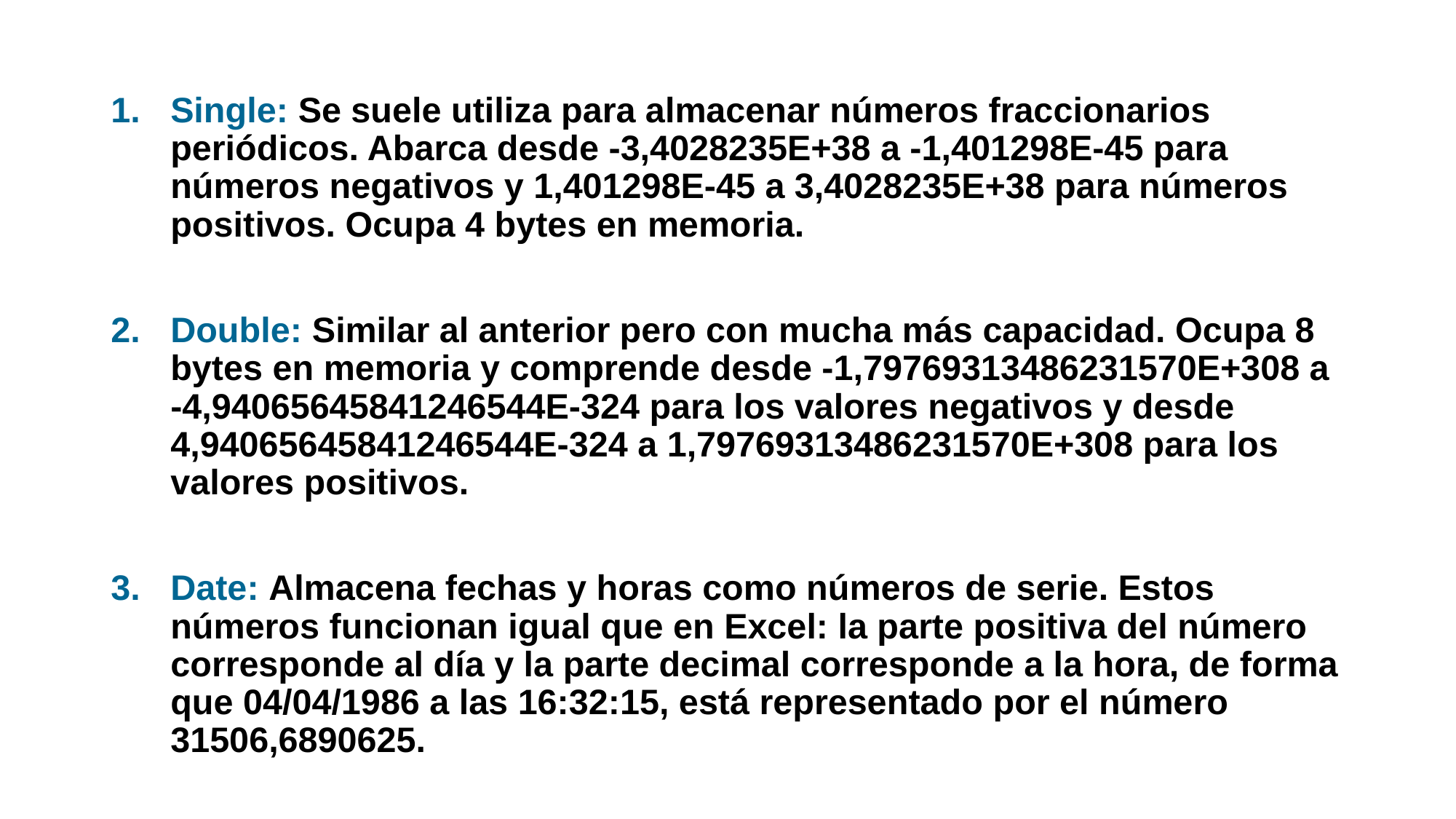

Single: Se suele utiliza para almacenar números fraccionarios periódicos. Abarca desde -3,4028235E+38 a -1,401298E-45 para números negativos y 1,401298E-45 a 3,4028235E+38 para números positivos. Ocupa 4 bytes en memoria.

Double: Similar al anterior pero con mucha más capacidad. Ocupa 8 bytes en memoria y comprende desde -1,79769313486231570E+308 a -4,94065645841246544E-324 para los valores negativos y desde 4,94065645841246544E-324 a 1,79769313486231570E+308 para los valores positivos.

Date: Almacena fechas y horas como números de serie. Estos números funcionan igual que en Excel: la parte positiva del número corresponde al día y la parte decimal corresponde a la hora, de forma que 04/04/1986 a las 16:32:15, está representado por el número 31506,6890625.